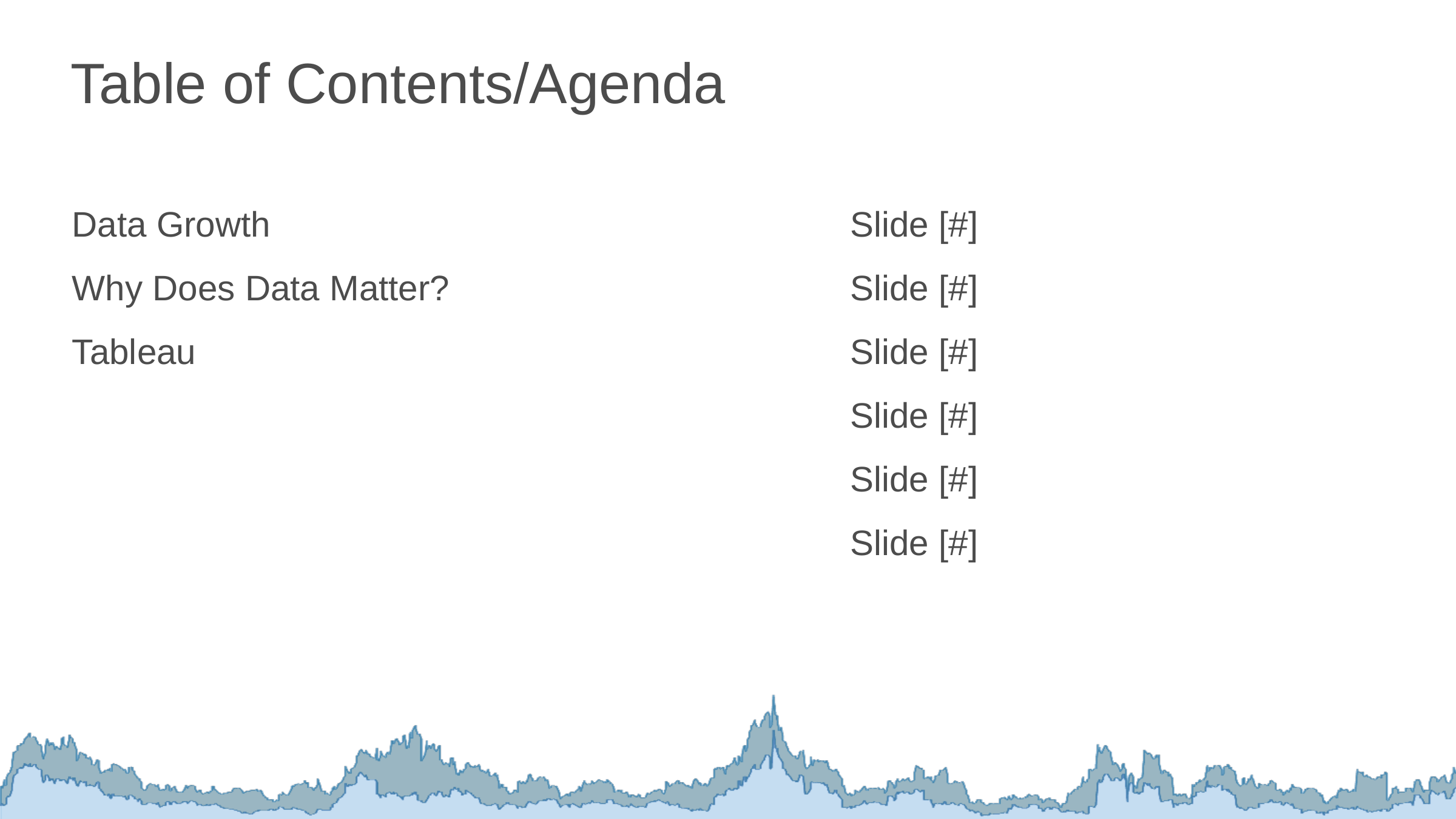

Table of Contents/Agenda
Data Growth
Why Does Data Matter?
Tableau
Slide [#]
Slide [#]
Slide [#]
Slide [#]
Slide [#]
Slide [#]